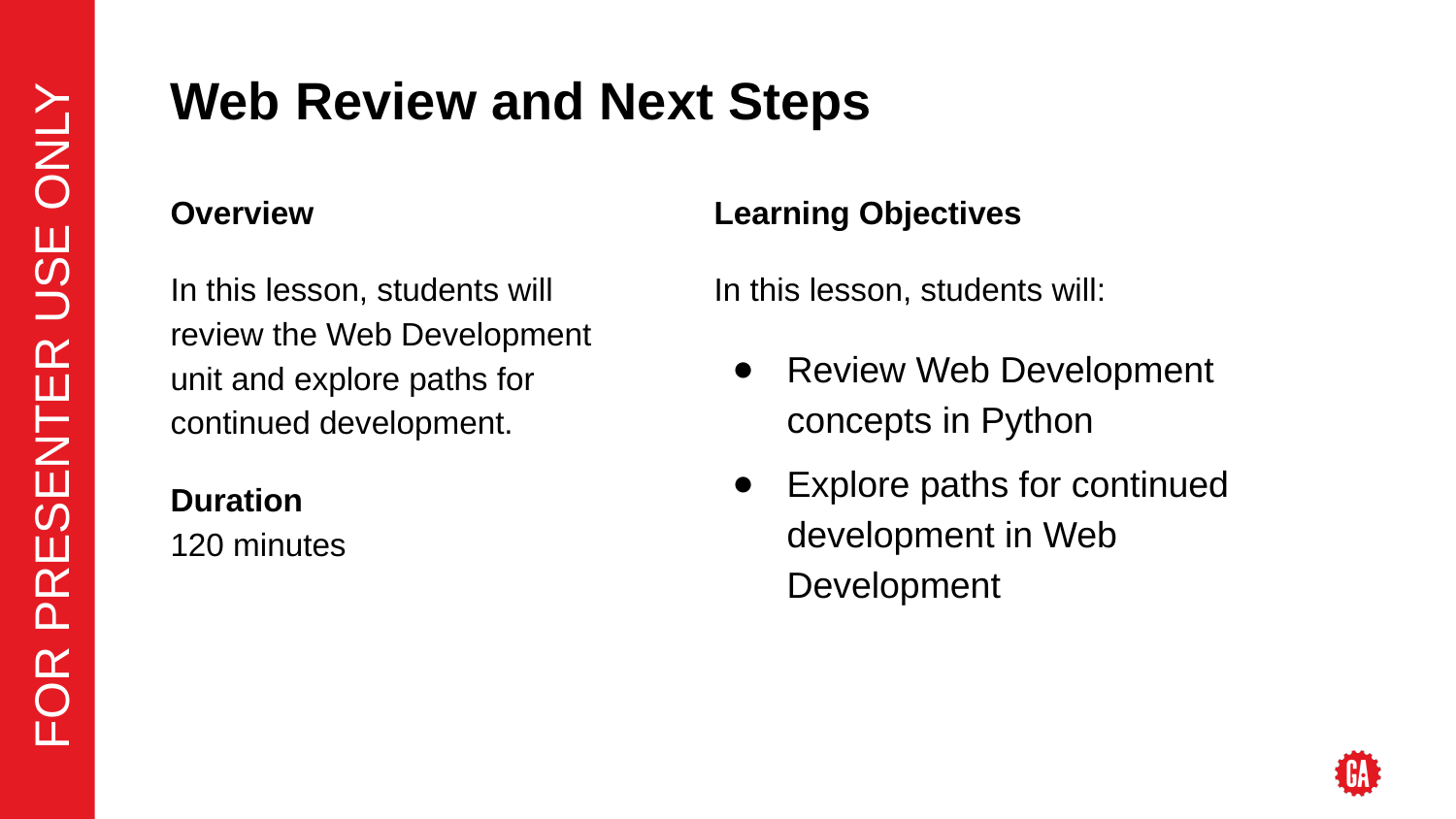

# Web Review and Next Steps

Overview
In this lesson, students will review the Web Development unit and explore paths for continued development.
Duration
120 minutes

Learning Objectives
In this lesson, students will:
Review Web Development concepts in Python
Explore paths for continued development in Web Development